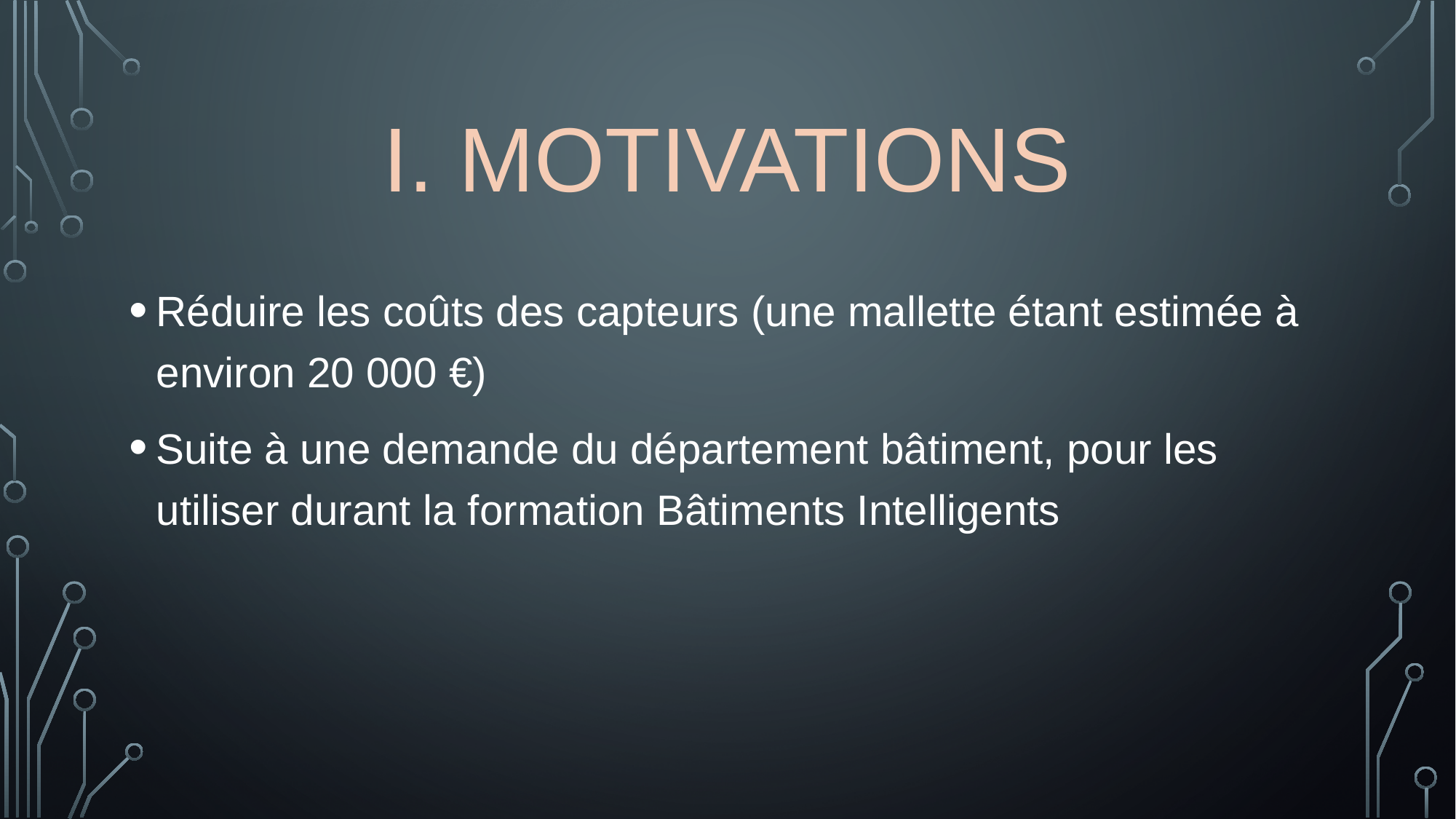

# I. Motivations
Réduire les coûts des capteurs (une mallette étant estimée à environ 20 000 €)
Suite à une demande du département bâtiment, pour les utiliser durant la formation Bâtiments Intelligents